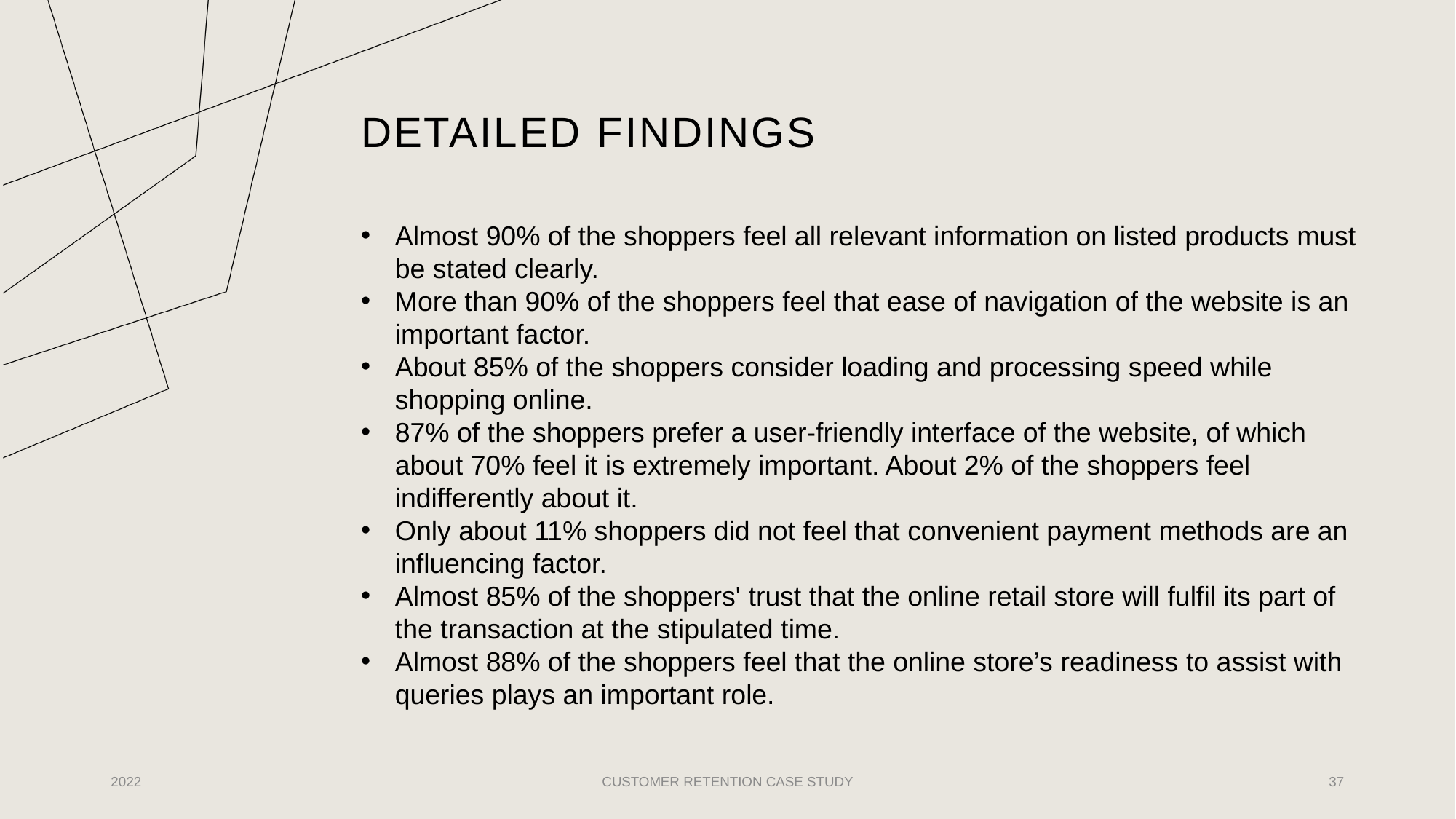

# Detailed findings
Almost 90% of the shoppers feel all relevant information on listed products must be stated clearly.
More than 90% of the shoppers feel that ease of navigation of the website is an important factor.
About 85% of the shoppers consider loading and processing speed while shopping online.
87% of the shoppers prefer a user-friendly interface of the website, of which about 70% feel it is extremely important. About 2% of the shoppers feel indifferently about it.
Only about 11% shoppers did not feel that convenient payment methods are an influencing factor.
Almost 85% of the shoppers' trust that the online retail store will fulfil its part of the transaction at the stipulated time.
Almost 88% of the shoppers feel that the online store’s readiness to assist with queries plays an important role.
2022
CUSTOMER RETENTION CASE STUDY
37